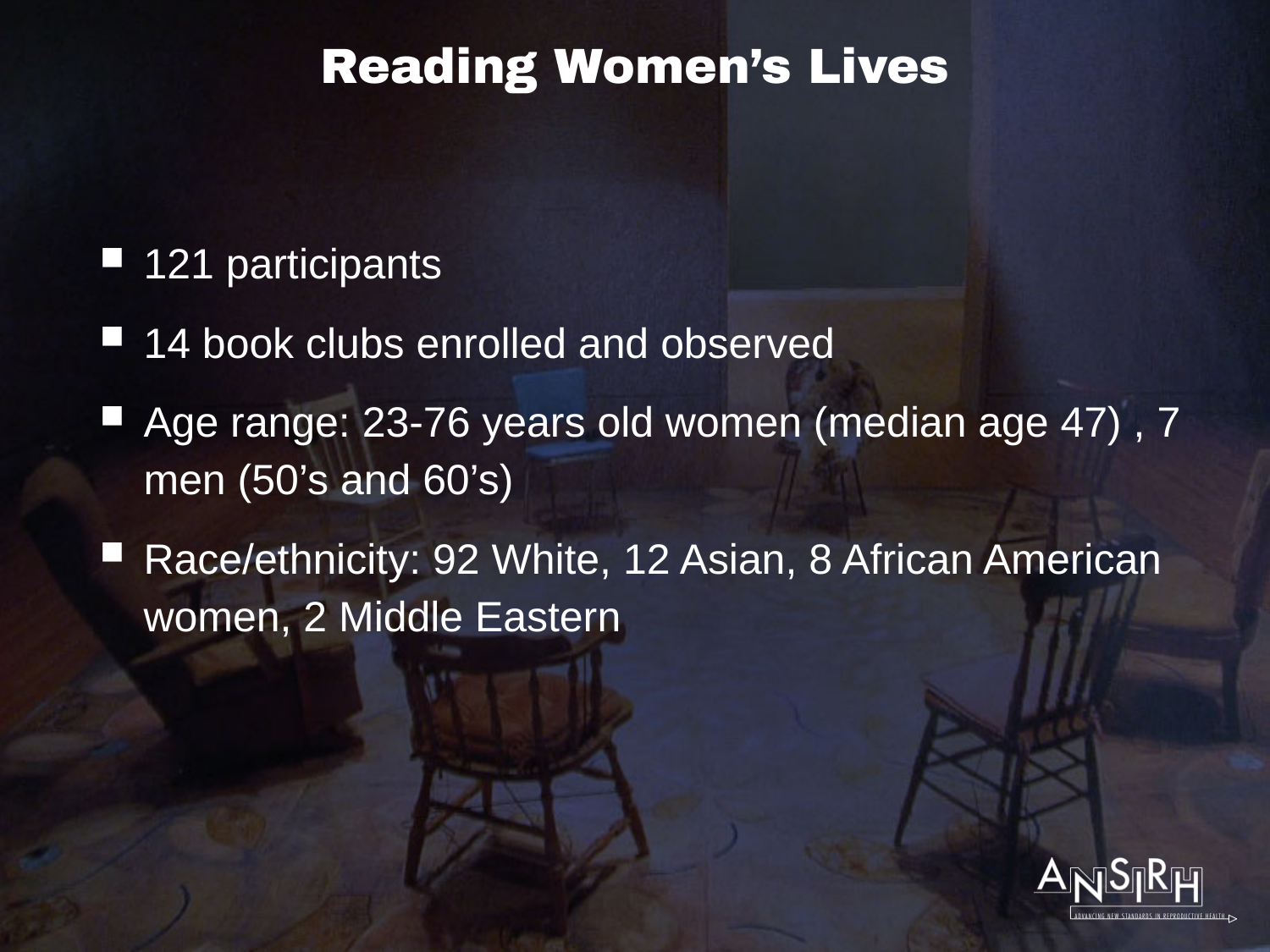

# Reading Women’s Lives
121 participants
14 book clubs enrolled and observed
Age range: 23-76 years old women (median age 47) , 7 men (50’s and 60’s)
Race/ethnicity: 92 White, 12 Asian, 8 African American women, 2 Middle Eastern